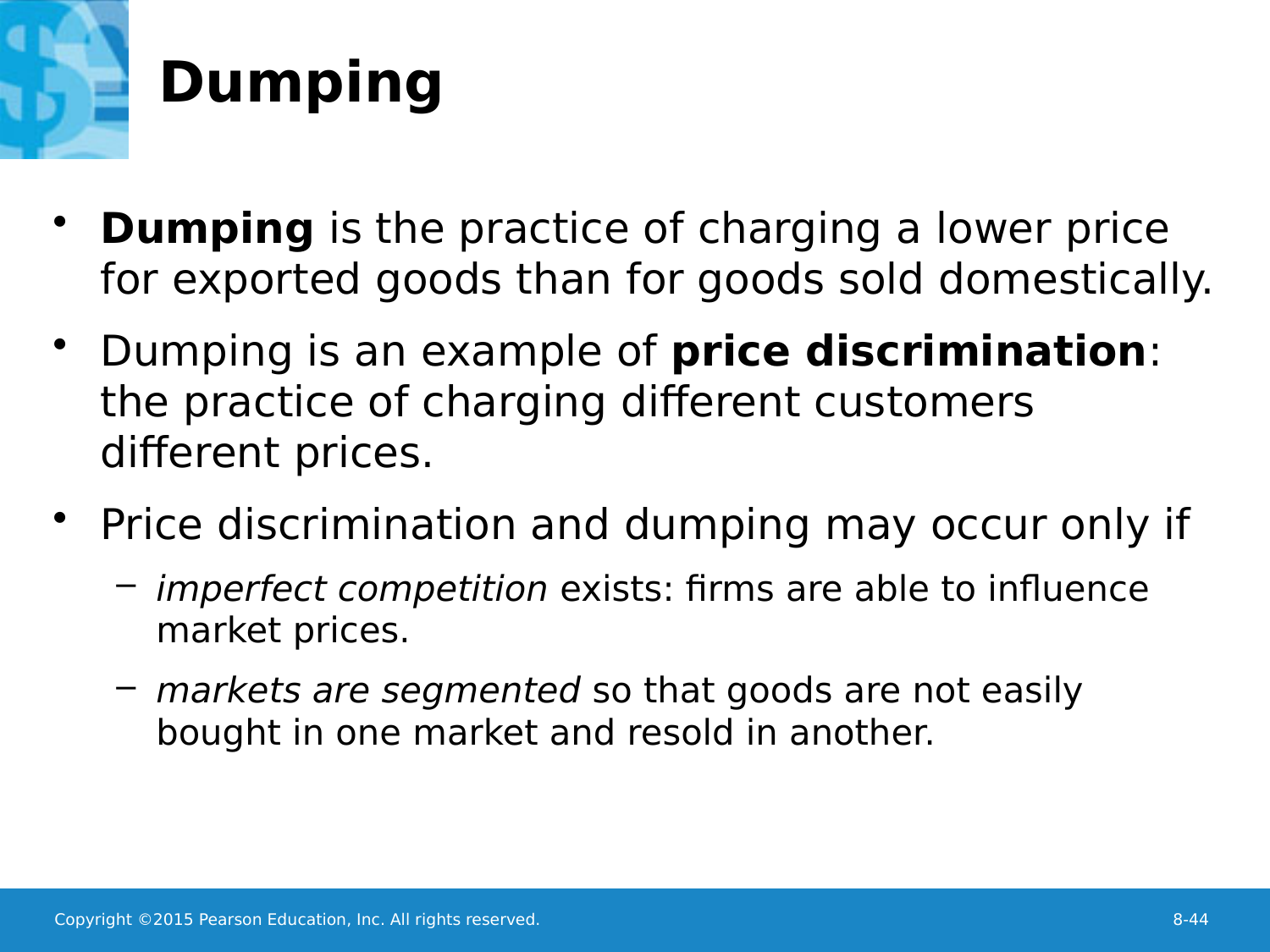

# Dumping
Dumping is the practice of charging a lower price for exported goods than for goods sold domestically.
Dumping is an example of price discrimination:
the practice of charging different customers different prices.
Price discrimination and dumping may occur only if
imperfect competition exists: firms are able to influence market prices.
markets are segmented so that goods are not easily bought in one market and resold in another.